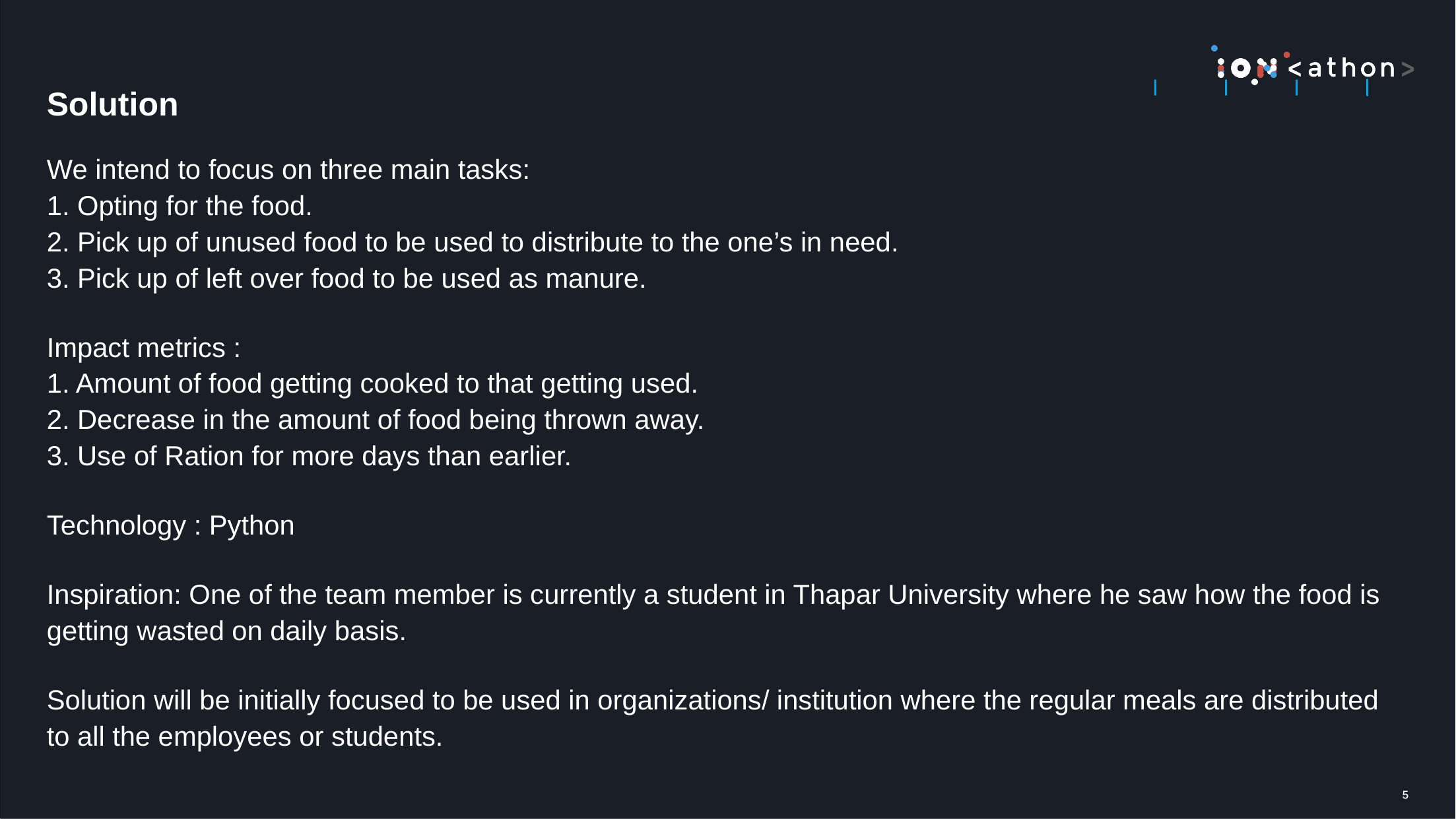

Solution
We intend to focus on three main tasks:
1. Opting for the food.
2. Pick up of unused food to be used to distribute to the one’s in need.
3. Pick up of left over food to be used as manure.
Impact metrics :
1. Amount of food getting cooked to that getting used.
2. Decrease in the amount of food being thrown away.
3. Use of Ration for more days than earlier.
Technology : Python
Inspiration: One of the team member is currently a student in Thapar University where he saw how the food is getting wasted on daily basis.
Solution will be initially focused to be used in organizations/ institution where the regular meals are distributed to all the employees or students.